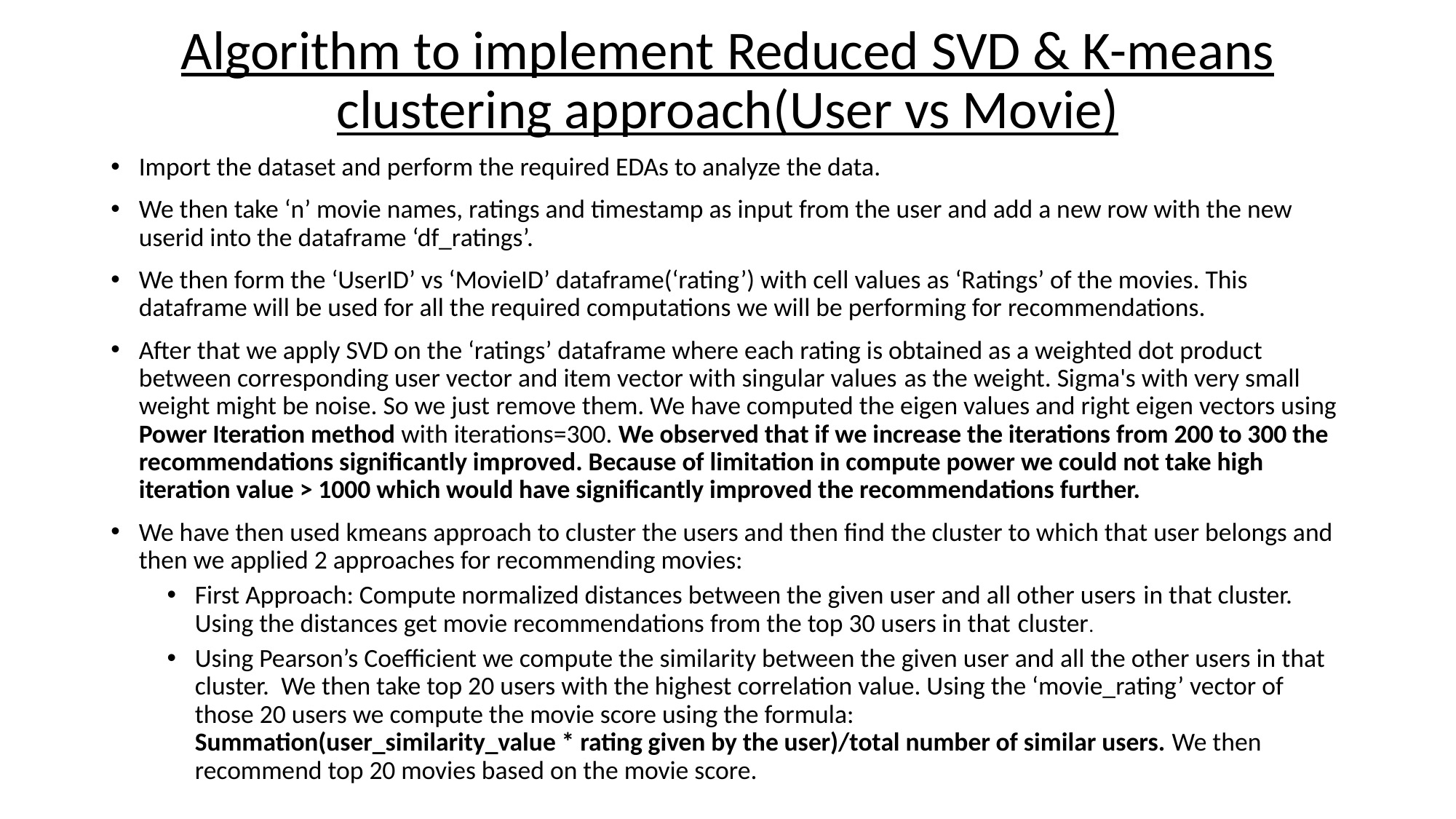

# Algorithm to implement Reduced SVD & K-means clustering approach(User vs Movie)
Import the dataset and perform the required EDAs to analyze the data.
We then take ‘n’ movie names, ratings and timestamp as input from the user and add a new row with the new userid into the dataframe ‘df_ratings’.
We then form the ‘UserID’ vs ‘MovieID’ dataframe(‘rating’) with cell values as ‘Ratings’ of the movies. This dataframe will be used for all the required computations we will be performing for recommendations.
After that we apply SVD on the ‘ratings’ dataframe where each rating is obtained as a weighted dot product between corresponding user vector and item vector with singular values as the weight. Sigma's with very small weight might be noise. So we just remove them. We have computed the eigen values and right eigen vectors using Power Iteration method with iterations=300. We observed that if we increase the iterations from 200 to 300 the recommendations significantly improved. Because of limitation in compute power we could not take high iteration value > 1000 which would have significantly improved the recommendations further.
We have then used kmeans approach to cluster the users and then find the cluster to which that user belongs and then we applied 2 approaches for recommending movies:
First Approach: Compute normalized distances between the given user and all other users in that cluster. Using the distances get movie recommendations from the top 30 users in that cluster.
Using Pearson’s Coefficient we compute the similarity between the given user and all the other users in that cluster.  We then take top 20 users with the highest correlation value. Using the ‘movie_rating’ vector of those 20 users we compute the movie score using the formula:
Summation(user_similarity_value * rating given by the user)/total number of similar users. We then recommend top 20 movies based on the movie score.